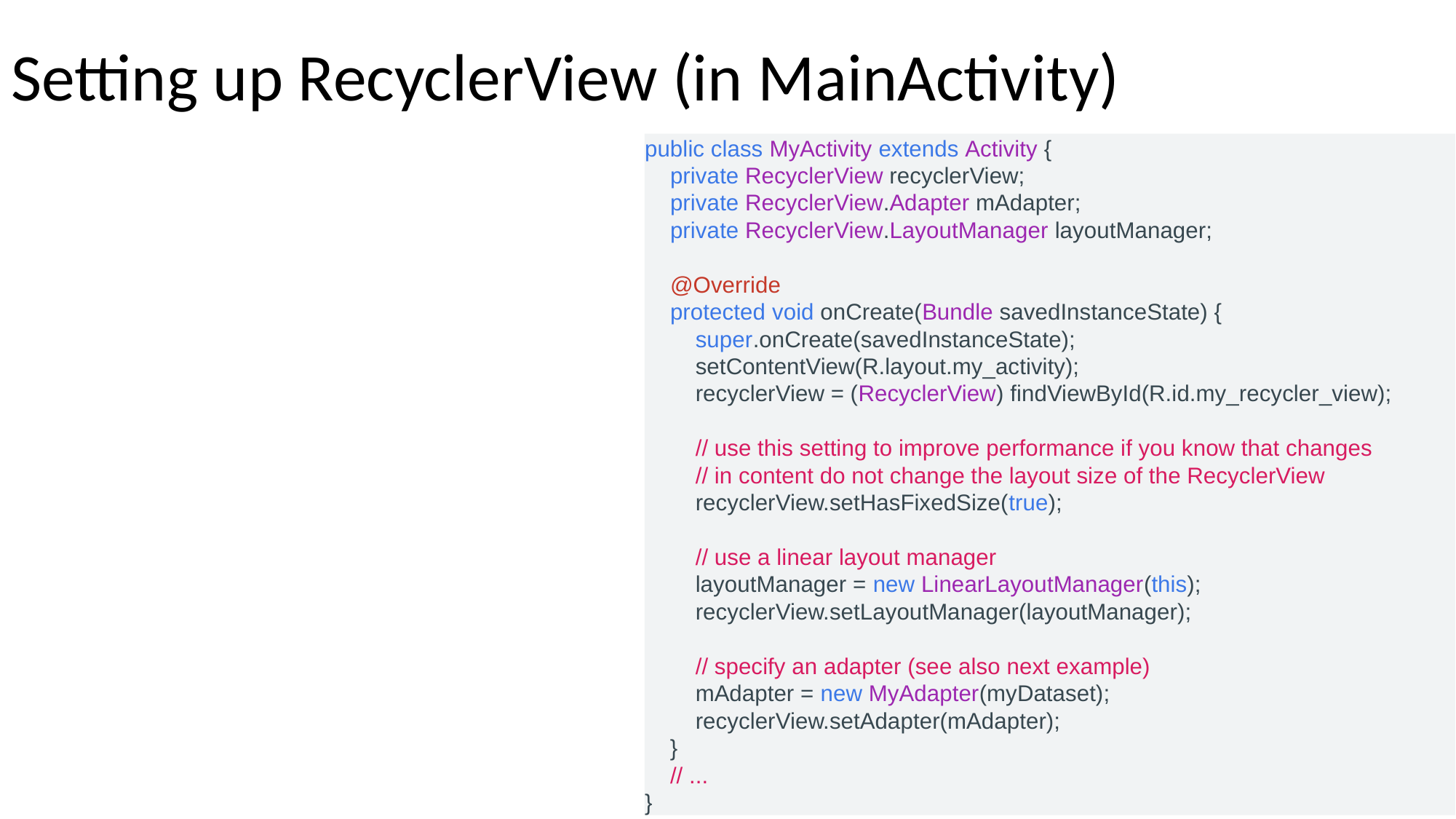

# Setting up RecyclerView (in MainActivity)

public class MyActivity extends Activity {
    private RecyclerView recyclerView;
    private RecyclerView.Adapter mAdapter;
    private RecyclerView.LayoutManager layoutManager;
    @Override
    protected void onCreate(Bundle savedInstanceState) {
        super.onCreate(savedInstanceState);
        setContentView(R.layout.my_activity);
        recyclerView = (RecyclerView) findViewById(R.id.my_recycler_view);
        // use this setting to improve performance if you know that changes
        // in content do not change the layout size of the RecyclerView
        recyclerView.setHasFixedSize(true);
        // use a linear layout manager
        layoutManager = new LinearLayoutManager(this);
        recyclerView.setLayoutManager(layoutManager);
        // specify an adapter (see also next example)
        mAdapter = new MyAdapter(myDataset);
        recyclerView.setAdapter(mAdapter);
    }
    // ...
}